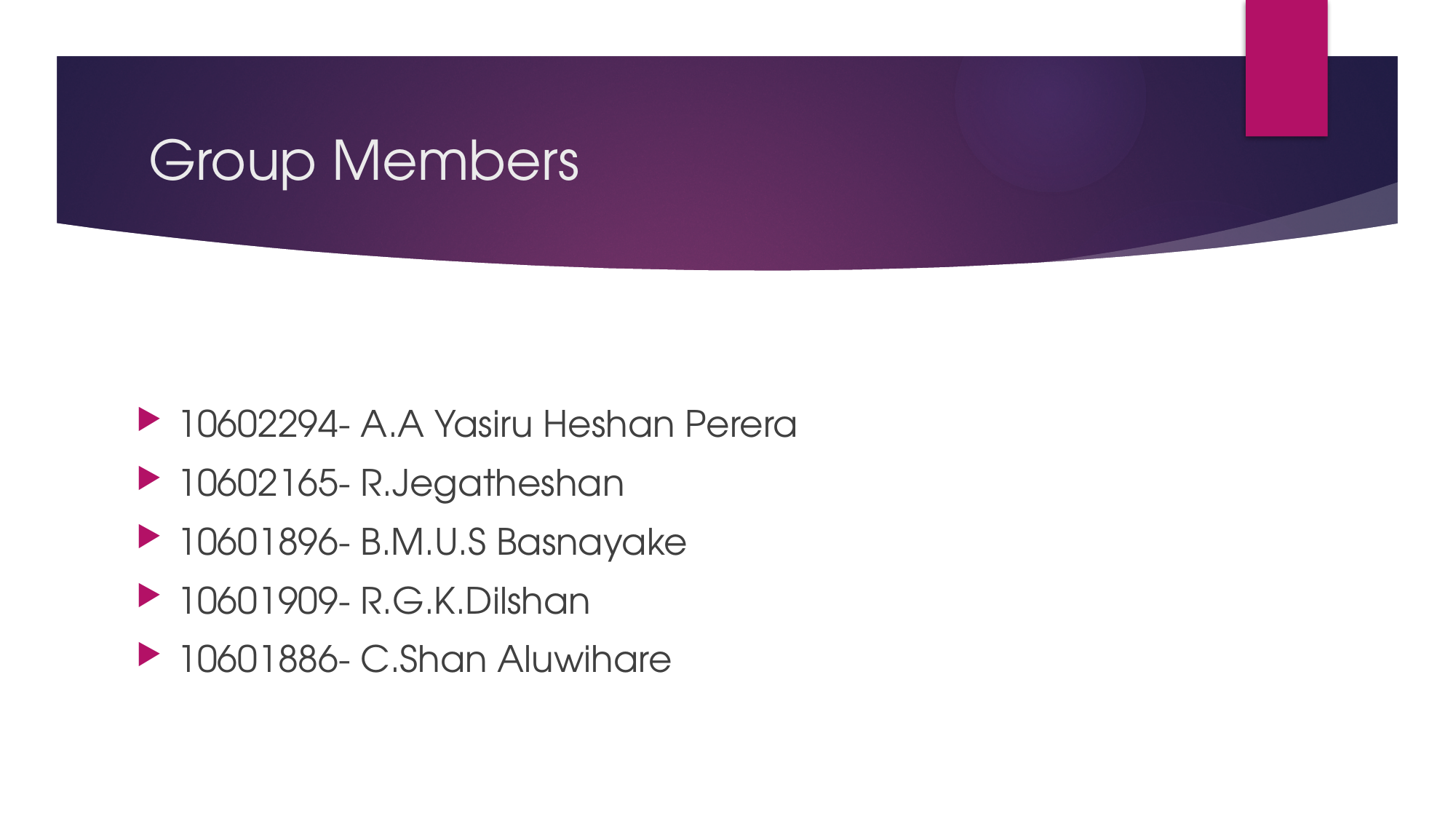

# Group Members
10602294- A.A Yasiru Heshan Perera
10602165- R.Jegatheshan
10601896- B.M.U.S Basnayake
10601909- R.G.K.Dilshan
10601886- C.Shan Aluwihare